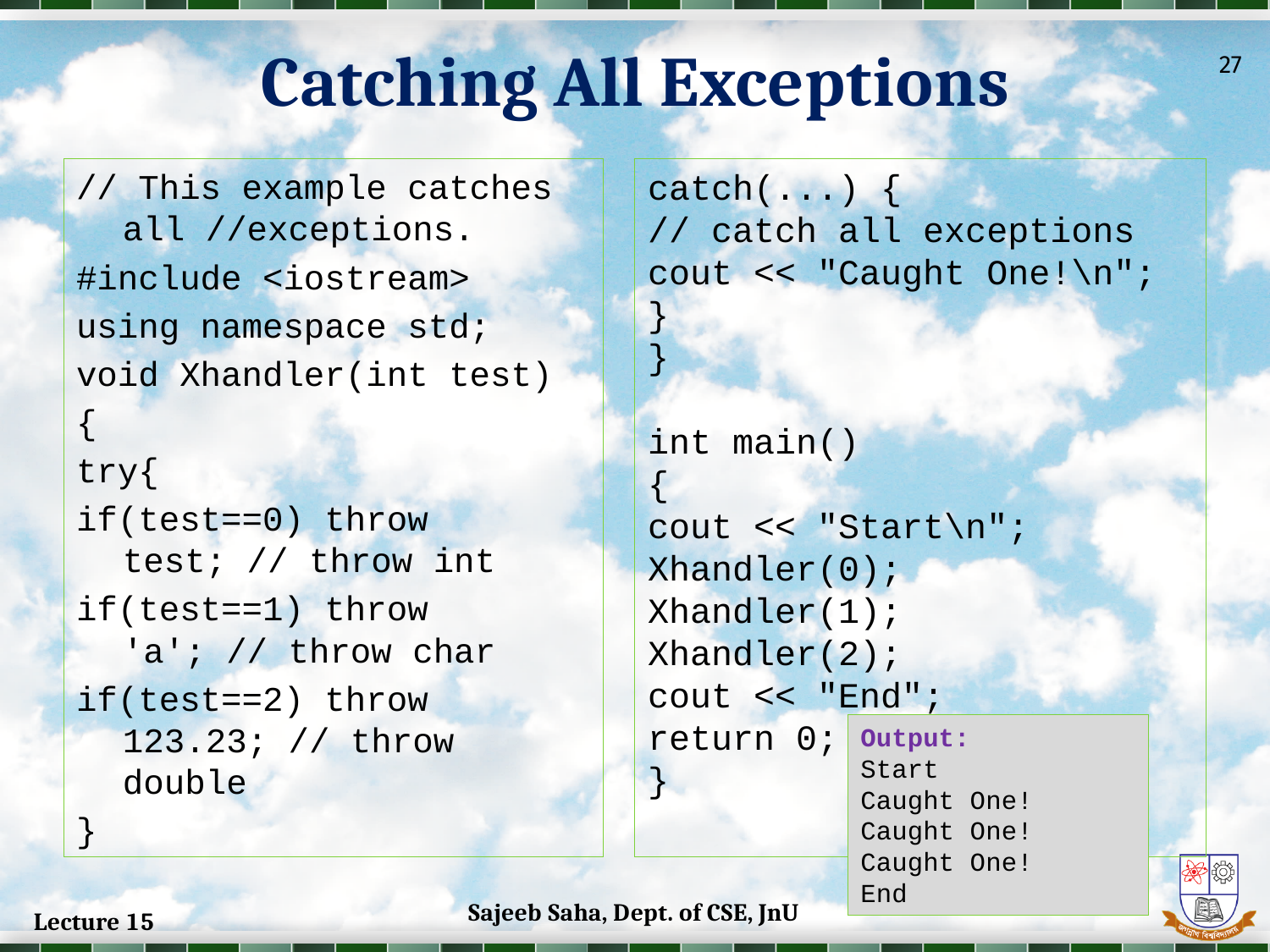

Catching All Exceptions
27
// This example catches all //exceptions.
#include <iostream>
using namespace std;
void Xhandler(int test)
{
try{
if(test==0) throw test; // throw int
if(test==1) throw 'a'; // throw char
if(test==2) throw 123.23; // throw double
}
catch(...) {
// catch all exceptions
cout << "Caught One!\n";
}
}

int main()
{
cout << "Start\n";
Xhandler(0);
Xhandler(1);
Xhandler(2);
cout << "End";
return 0;
}

Output:
Start
Caught One!
Caught One!
Caught One!
End
Sajeeb Saha, Dept. of CSE, JnU